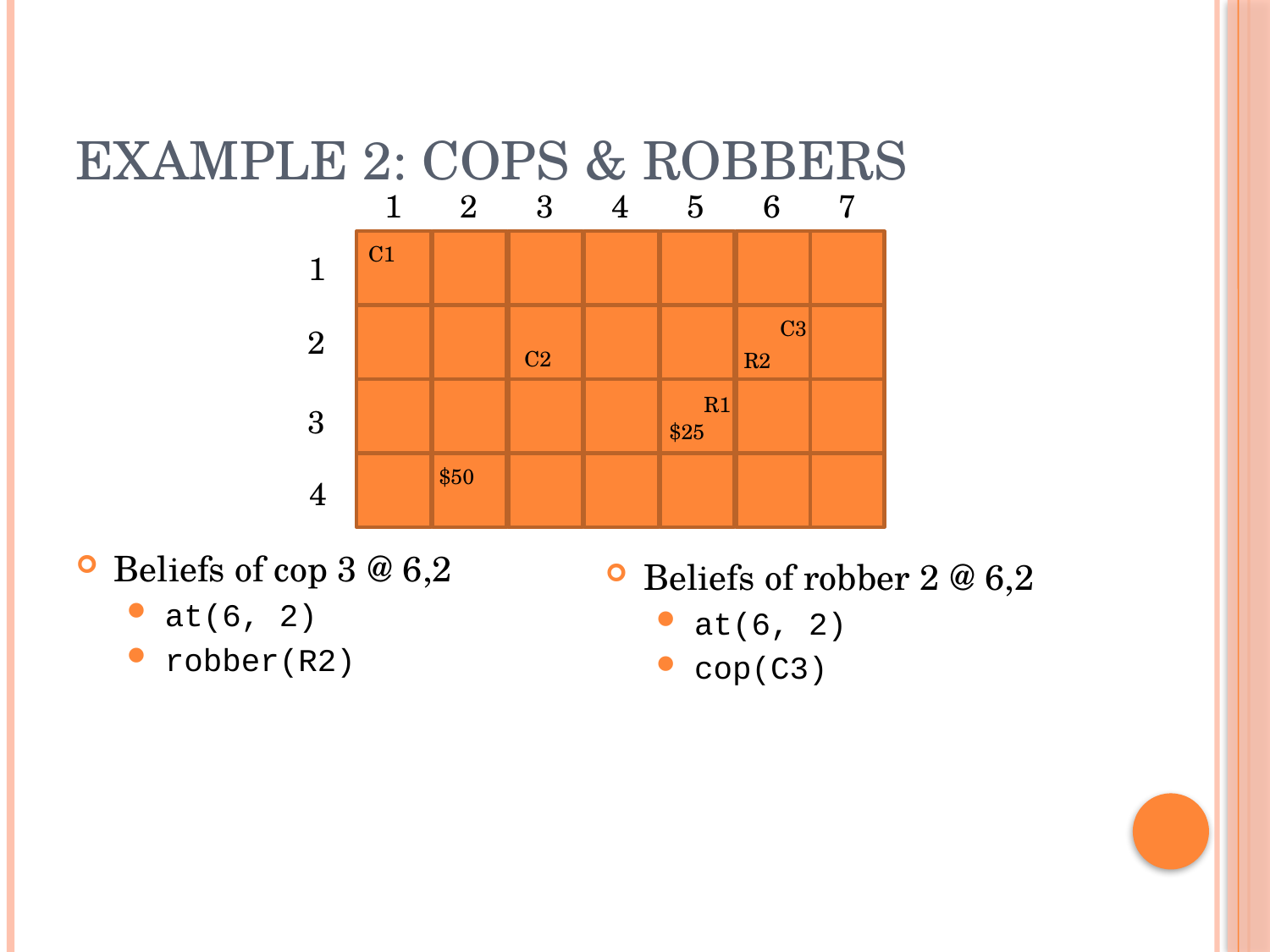

# Example 2: Cops & Robbers
1
2
3
4
5
6
7

C1
1

C3
2
C2
R2

R1
3
$25

$50
4

Beliefs of cop 3 @ 6,2
at(6, 2)
robber(R2)

Beliefs of robber 2 @ 6,2
at(6, 2)
cop(C3)